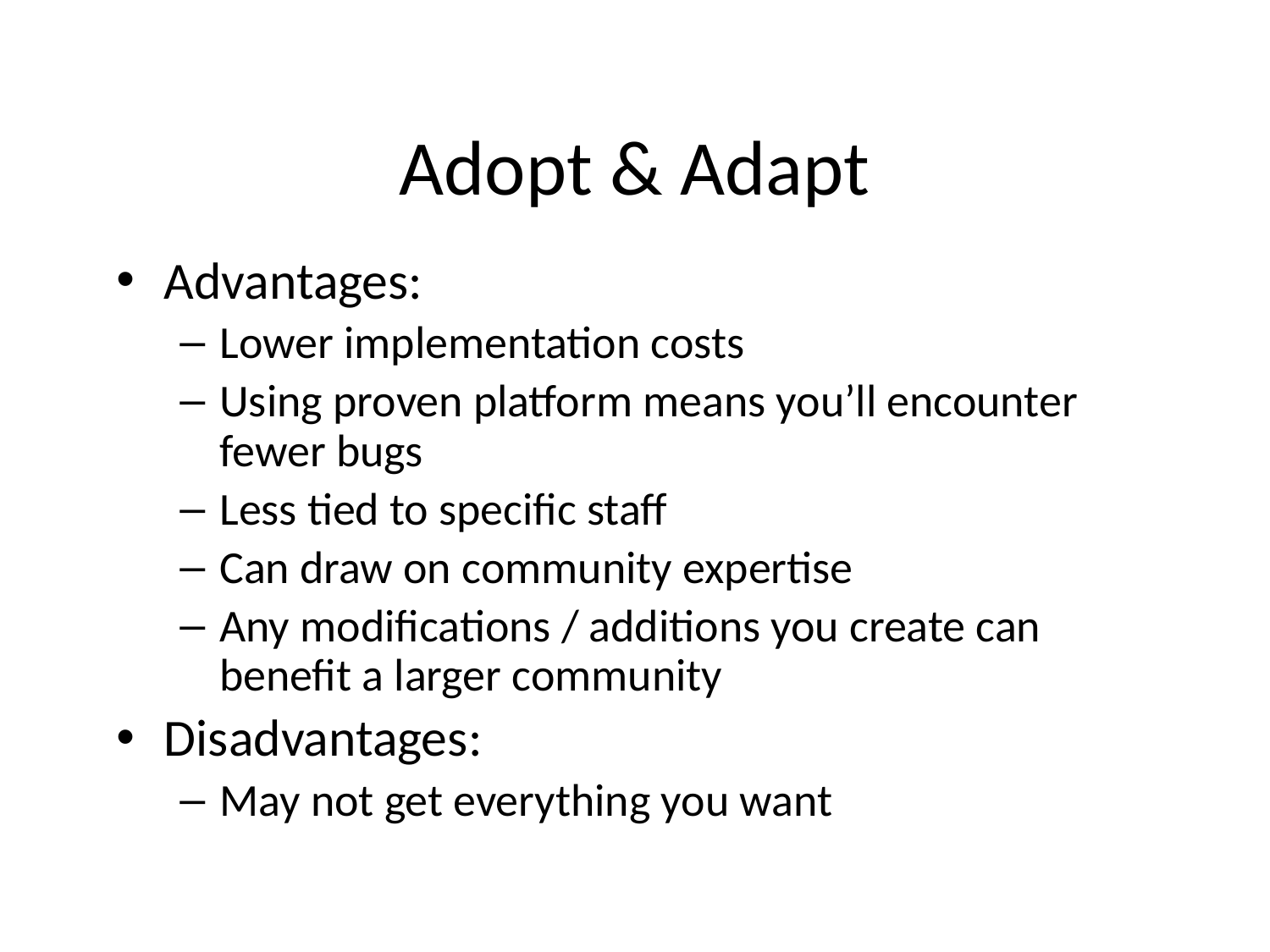

# Adopt & Adapt
Advantages:
Lower implementation costs
Using proven platform means you’ll encounter fewer bugs
Less tied to specific staff
Can draw on community expertise
Any modifications / additions you create can benefit a larger community
Disadvantages:
May not get everything you want